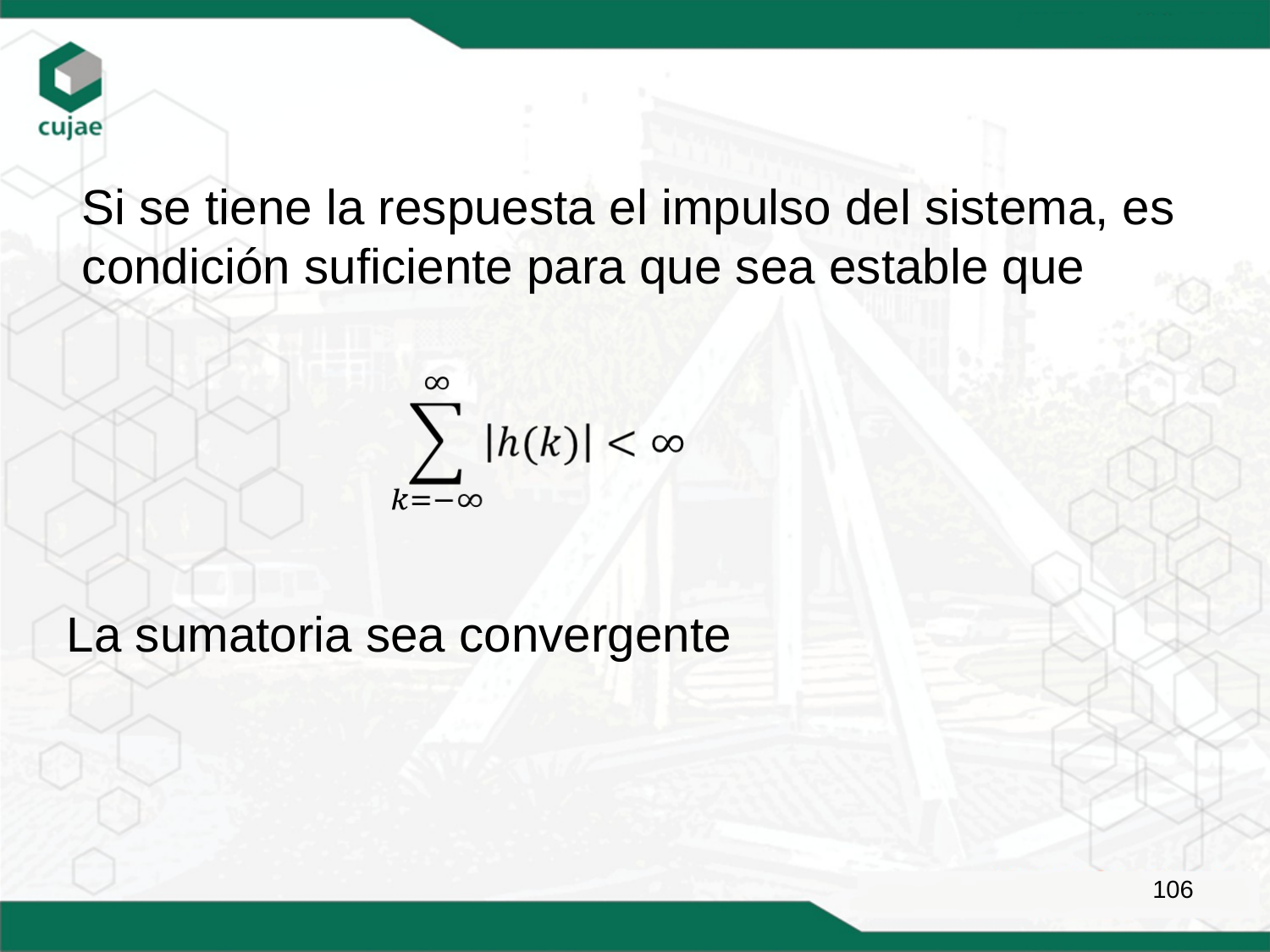

Si se tiene la respuesta el impulso del sistema, es condición suficiente para que sea estable que

La sumatoria sea convergente
106